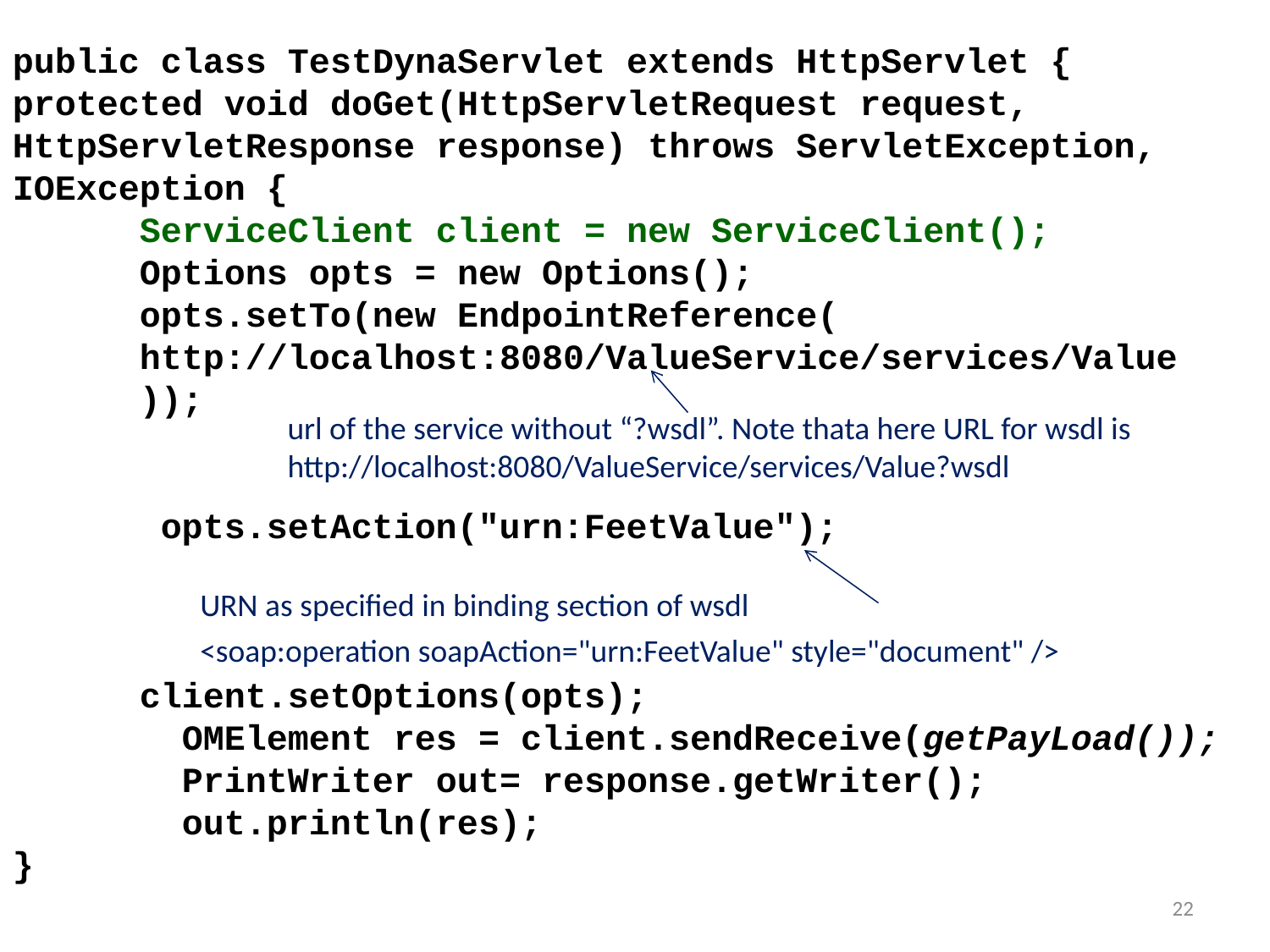

public class TestDynaServlet extends HttpServlet {
protected void doGet(HttpServletRequest request, HttpServletResponse response) throws ServletException, IOException {
	ServiceClient client = new ServiceClient();
      Options opts = new Options();
      opts.setTo(new EndpointReference(
	http://localhost:8080/ValueService/services/Value	));

	 opts.setAction("urn:FeetValue");

	client.setOptions(opts);
        OMElement res = client.sendReceive(getPayLoad());
        PrintWriter out= response.getWriter();
        out.println(res);
}
url of the service without “?wsdl”. Note thata here URL for wsdl is http://localhost:8080/ValueService/services/Value?wsdl
URN as specified in binding section of wsdl
<soap:operation soapAction="urn:FeetValue" style="document" />
22